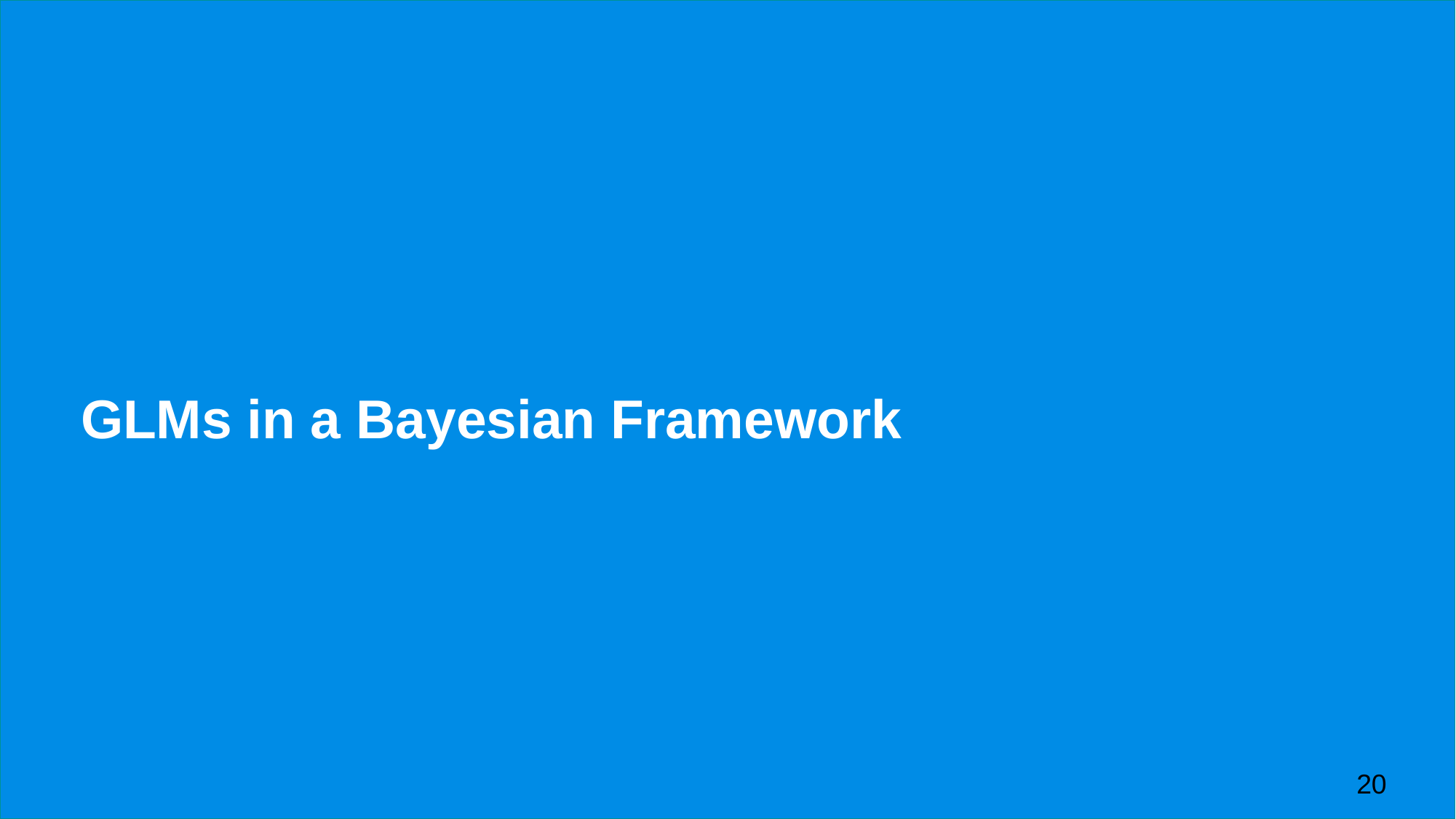

# GLMs in a Bayesian Framework
20